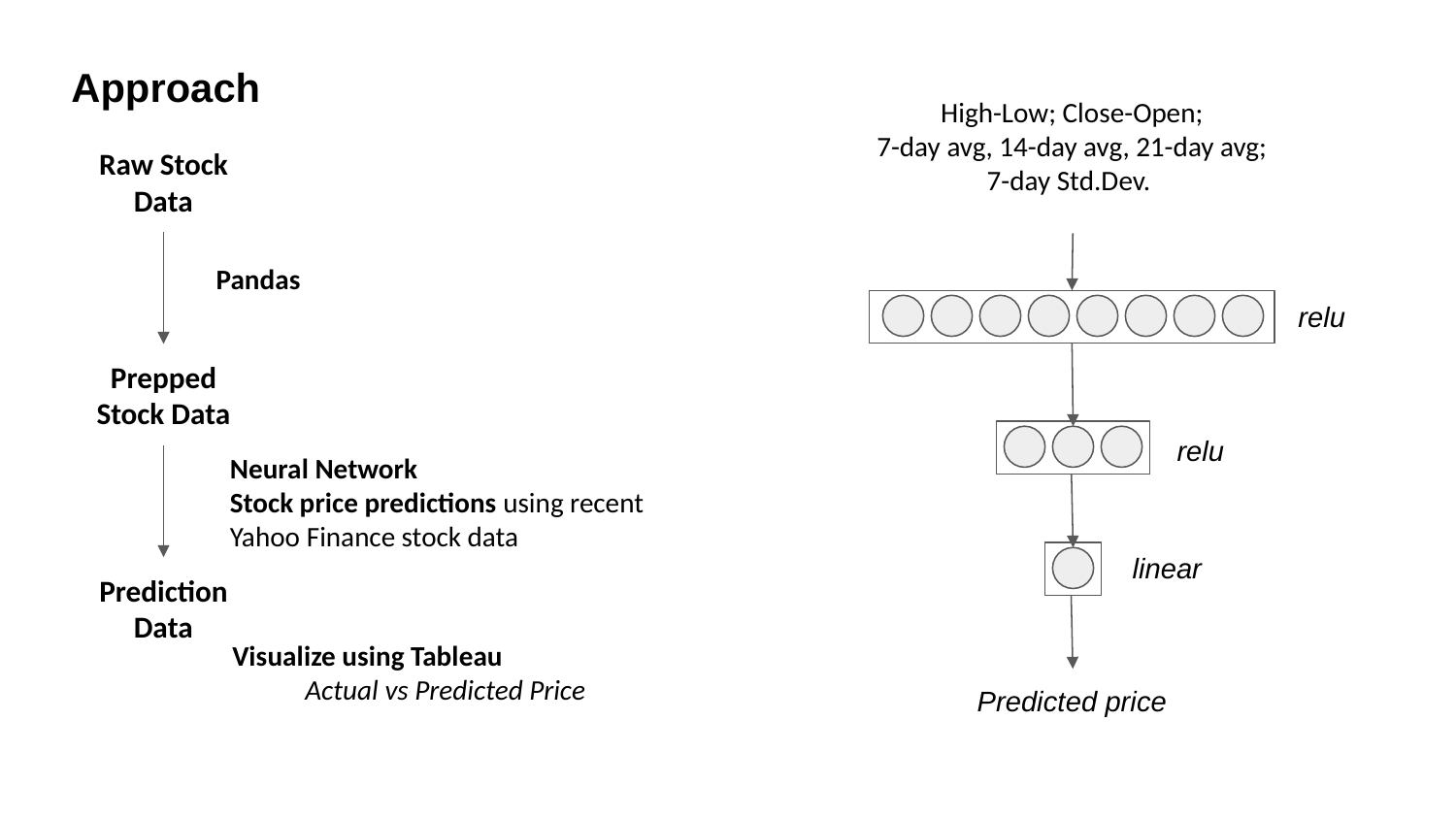

# Approach
High-Low; Close-Open;
7-day avg, 14-day avg, 21-day avg;
7-day Std.Dev.
Raw Stock Data
Pandas
Prepped Stock Data
Neural Network
Stock price predictions using recent
Yahoo Finance stock data
Prediction Data
Visualize using Tableau
Actual vs Predicted Price
relu

relu

linear

Predicted price